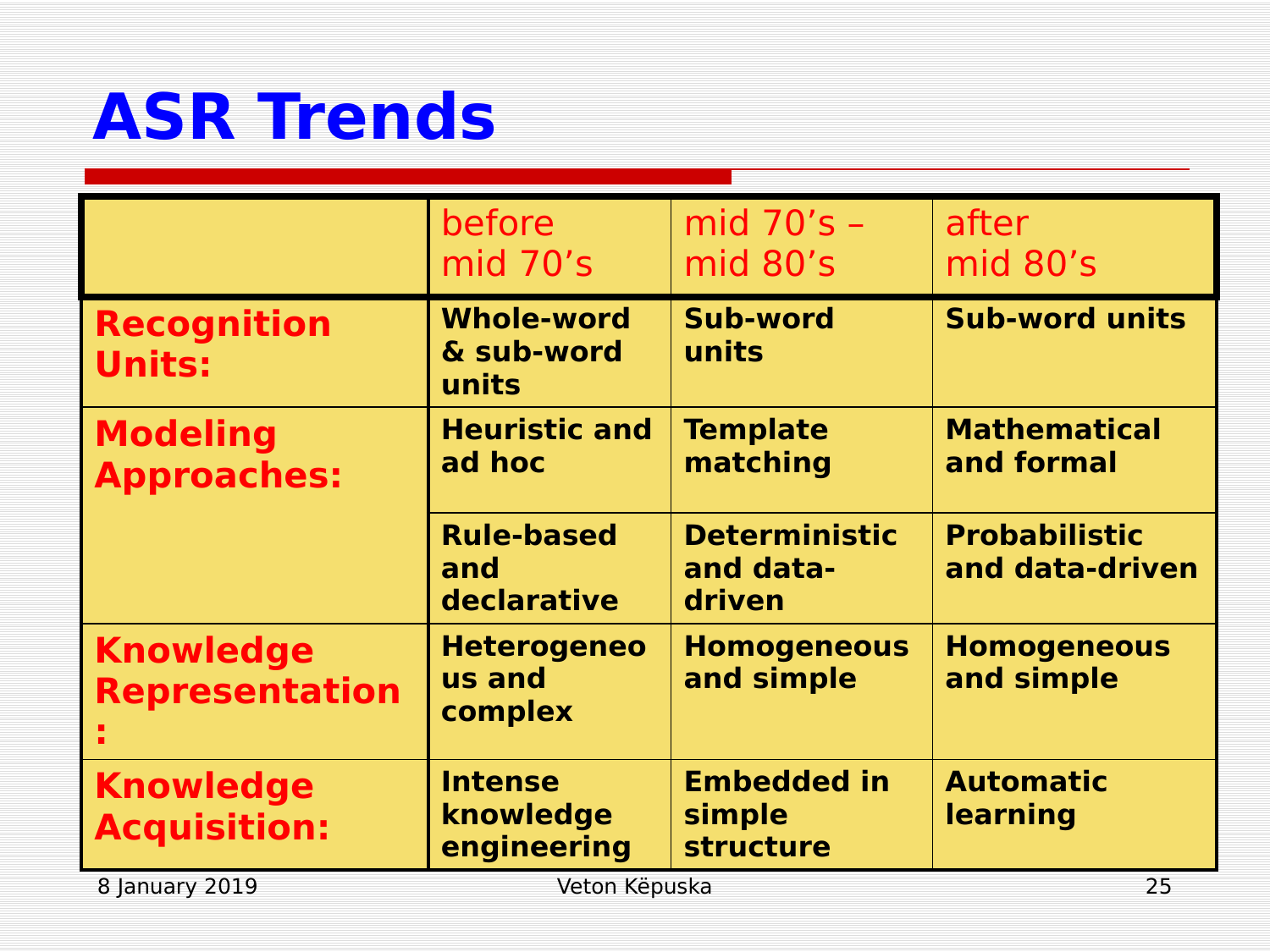

# ASR Trends
|  | before mid 70’s | mid 70’s – mid 80’s | after mid 80’s |
| --- | --- | --- | --- |
| Recognition Units: | Whole-word & sub-word units | Sub-word units | Sub-word units |
| Modeling Approaches: | Heuristic and ad hoc | Template matching | Mathematical and formal |
|  | Rule-based and declarative | Deterministic and data-driven | Probabilistic and data-driven |
| Knowledge Representation: | Heterogeneous and complex | Homogeneous and simple | Homogeneous and simple |
| Knowledge Acquisition: | Intense knowledge engineering | Embedded in simple structure | Automatic learning |

8 January 2019
Veton Këpuska
25